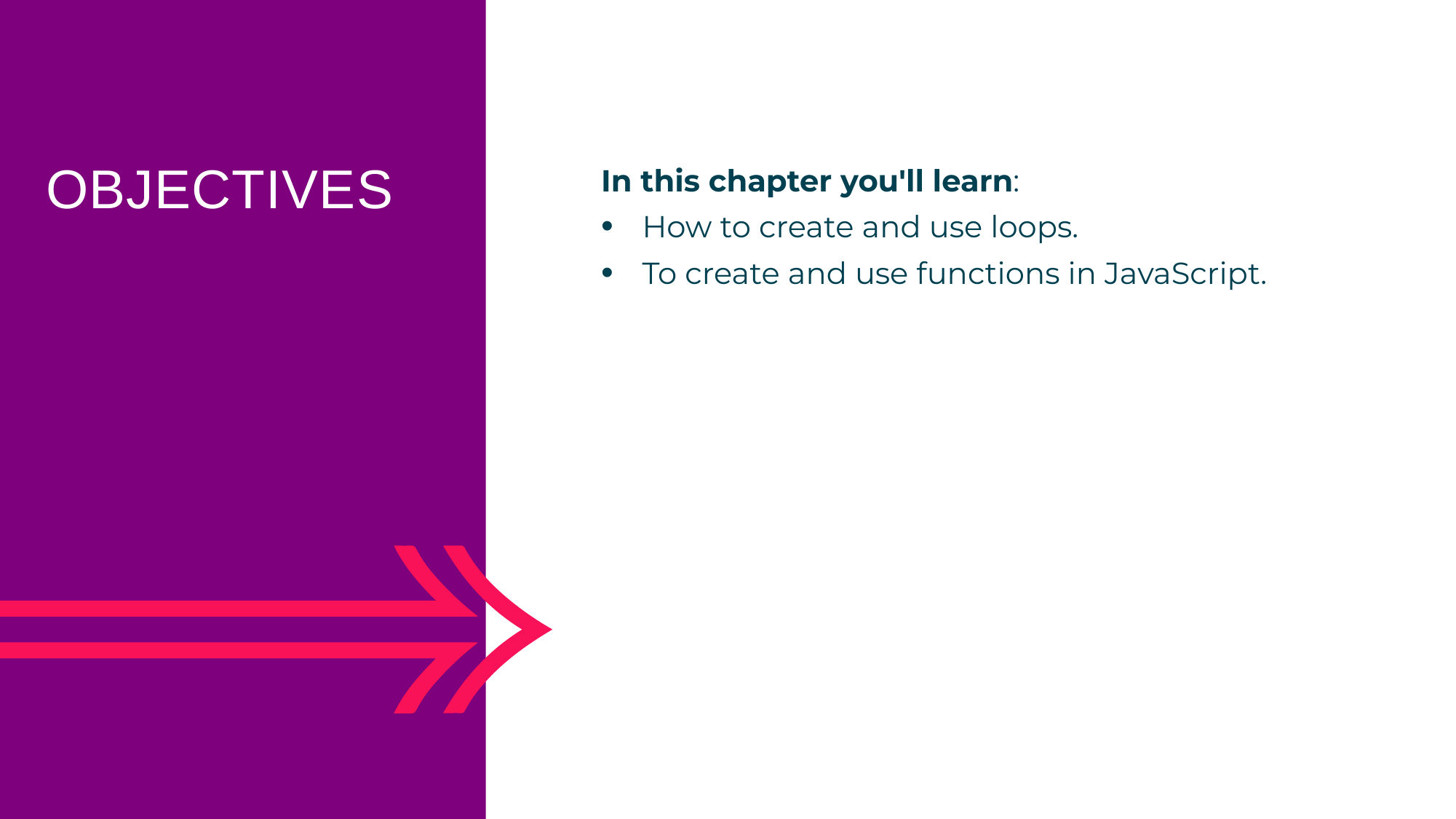

Objectives
In this chapter you'll learn:
How to create and use loops.
To create and use functions in JavaScript.